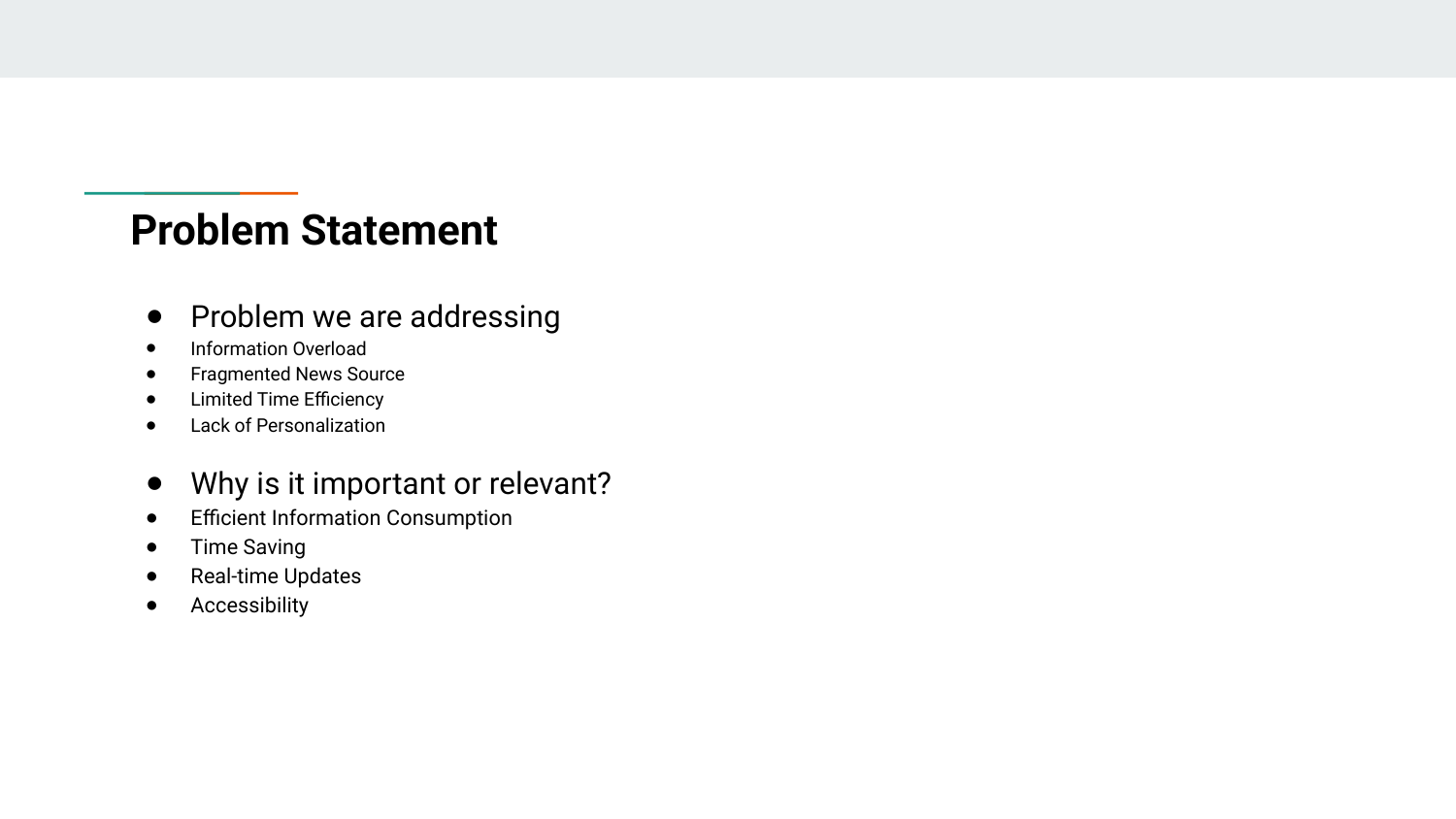

# Problem Statement

Problem we are addressing
Information Overload
Fragmented News Source
Limited Time Efficiency
Lack of Personalization

Why is it important or relevant?
Efficient Information Consumption
Time Saving
Real-time Updates
Accessibility